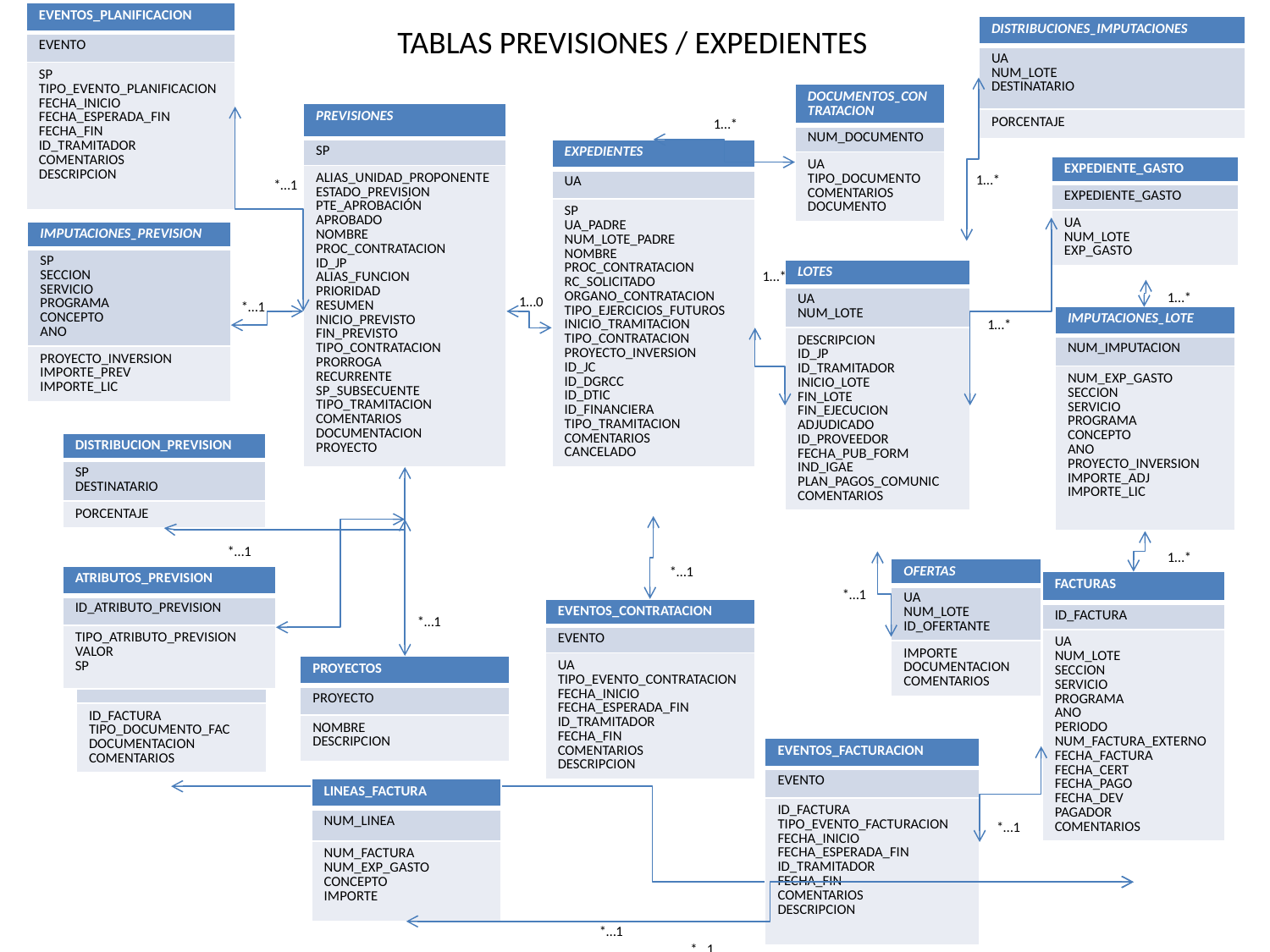

| EVENTOS\_PLANIFICACION |
| --- |
| EVENTO |
| SP TIPO\_EVENTO\_PLANIFICACION FECHA\_INICIO FECHA\_ESPERADA\_FIN FECHA\_FIN ID\_TRAMITADOR COMENTARIOS DESCRIPCION |
TABLAS PREVISIONES / EXPEDIENTES
| DISTRIBUCIONES\_IMPUTACIONES |
| --- |
| UA NUM\_LOTE DESTINATARIO |
| PORCENTAJE |
| DOCUMENTOS\_CONTRATACION |
| --- |
| NUM\_DOCUMENTO |
| UA TIPO\_DOCUMENTO COMENTARIOS DOCUMENTO |
| PREVISIONES |
| --- |
| SP |
| ALIAS\_UNIDAD\_PROPONENTE ESTADO\_PREVISION PTE\_APROBACIÓN APROBADO NOMBRE PROC\_CONTRATACION ID\_JP ALIAS\_FUNCION PRIORIDAD RESUMEN INICIO\_PREVISTO FIN\_PREVISTO TIPO\_CONTRATACION PRORROGA RECURRENTE SP\_SUBSECUENTE TIPO\_TRAMITACION COMENTARIOS DOCUMENTACION PROYECTO |
1…*
| EXPEDIENTES |
| --- |
| UA |
| SP UA\_PADRE NUM\_LOTE\_PADRE NOMBRE PROC\_CONTRATACION RC\_SOLICITADO ORGANO\_CONTRATACION TIPO\_EJERCICIOS\_FUTUROS INICIO\_TRAMITACION TIPO\_CONTRATACION PROYECTO\_INVERSION ID\_JC ID\_DGRCC ID\_DTIC ID\_FINANCIERA TIPO\_TRAMITACION COMENTARIOS CANCELADO |
| EXPEDIENTE\_GASTO |
| --- |
| EXPEDIENTE\_GASTO |
| UA NUM\_LOTE EXP\_GASTO |
1…*
*…1
| IMPUTACIONES\_PREVISION |
| --- |
| SP SECCION SERVICIO PROGRAMA CONCEPTO ANO |
| PROYECTO\_INVERSION IMPORTE\_PREV IMPORTE\_LIC |
| LOTES |
| --- |
| UA NUM\_LOTE |
| DESCRIPCION ID\_JP ID\_TRAMITADOR INICIO\_LOTE FIN\_LOTE FIN\_EJECUCION ADJUDICADO ID\_PROVEEDOR FECHA\_PUB\_FORM IND\_IGAE PLAN\_PAGOS\_COMUNIC COMENTARIOS |
1…*
1…*
1…0
*…1
| IMPUTACIONES\_LOTE |
| --- |
| NUM\_IMPUTACION |
| NUM\_EXP\_GASTO SECCION SERVICIO PROGRAMA CONCEPTO ANO PROYECTO\_INVERSION IMPORTE\_ADJ IMPORTE\_LIC |
1…*
| DISTRIBUCION\_PREVISION |
| --- |
| SP DESTINATARIO |
| PORCENTAJE |
*…1
*…1
1…*
*…1
| OFERTAS |
| --- |
| UA NUM\_LOTE ID\_OFERTANTE |
| IMPORTE DOCUMENTACION COMENTARIOS |
| ATRIBUTOS\_PREVISION |
| --- |
| ID\_ATRIBUTO\_PREVISION |
| TIPO\_ATRIBUTO\_PREVISION VALOR SP |
| FACTURAS |
| --- |
| ID\_FACTURA |
| UA NUM\_LOTE SECCION SERVICIO PROGRAMA ANO PERIODO NUM\_FACTURA\_EXTERNO FECHA\_FACTURA FECHA\_CERT FECHA\_PAGO FECHA\_DEV PAGADOR COMENTARIOS |
*…1
| EVENTOS\_CONTRATACION |
| --- |
| EVENTO |
| UA TIPO\_EVENTO\_CONTRATACION FECHA\_INICIO FECHA\_ESPERADA\_FIN ID\_TRAMITADOR FECHA\_FIN COMENTARIOS DESCRIPCION |
*…1
| DOCUMENTOS\_FACTURA |
| --- |
| NUM\_DOCUMENTO |
| ID\_FACTURA TIPO\_DOCUMENTO\_FAC DOCUMENTACION COMENTARIOS |
| PROYECTOS |
| --- |
| PROYECTO |
| NOMBRE DESCRIPCION |
| EVENTOS\_FACTURACION |
| --- |
| EVENTO |
| ID\_FACTURA TIPO\_EVENTO\_FACTURACION FECHA\_INICIO FECHA\_ESPERADA\_FIN ID\_TRAMITADOR FECHA\_FIN COMENTARIOS DESCRIPCION |
| LINEAS\_FACTURA |
| --- |
| NUM\_LINEA |
| NUM\_FACTURA NUM\_EXP\_GASTO CONCEPTO IMPORTE |
*…1
*…1
*…1